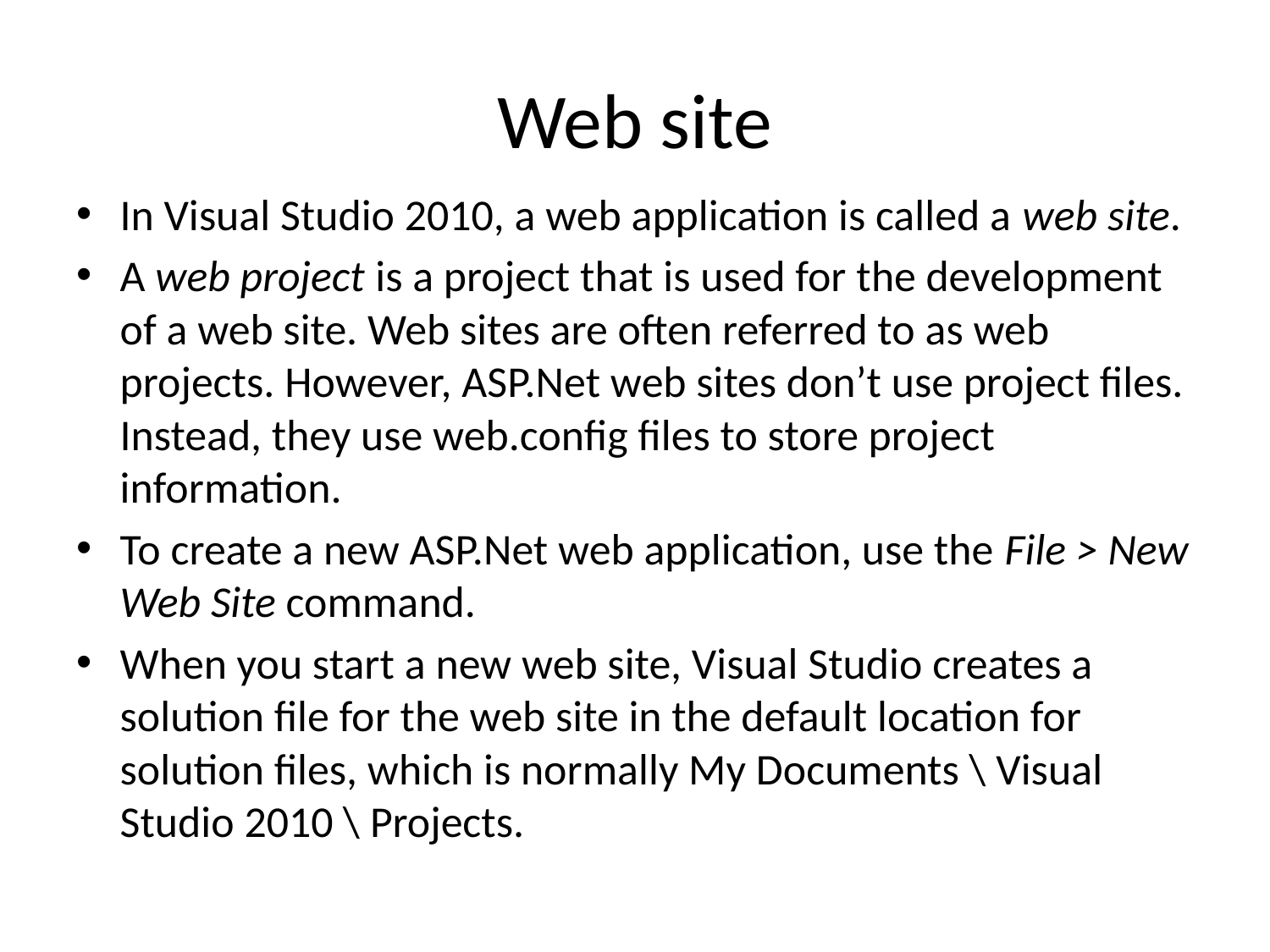

# Web site
In Visual Studio 2010, a web application is called a web site.
A web project is a project that is used for the development of a web site. Web sites are often referred to as web projects. However, ASP.Net web sites don’t use project files. Instead, they use web.config files to store project information.
To create a new ASP.Net web application, use the File > New Web Site command.
When you start a new web site, Visual Studio creates a solution file for the web site in the default location for solution files, which is normally My Documents \ Visual Studio 2010 \ Projects.